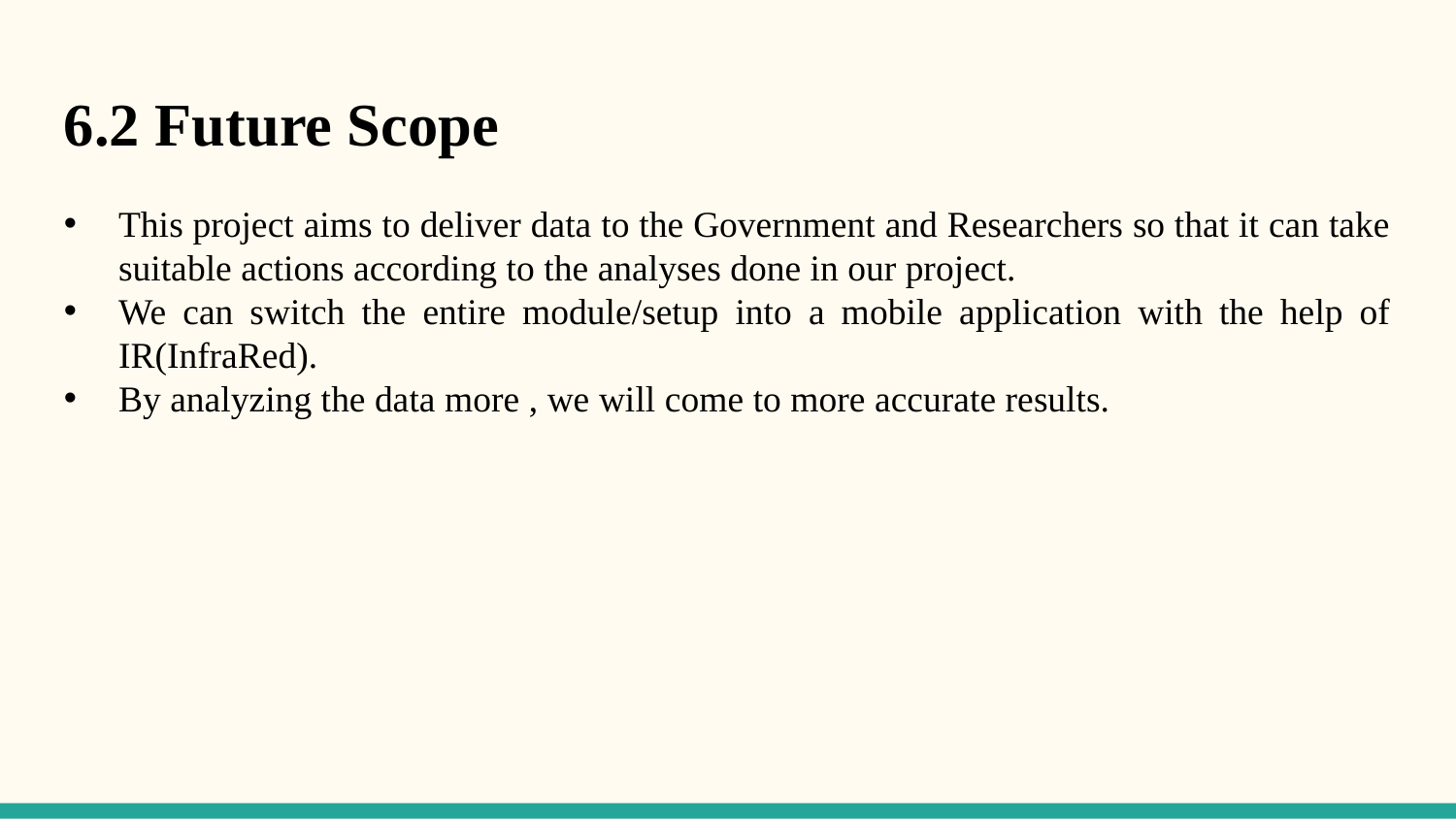

6.2 Future Scope
This project aims to deliver data to the Government and Researchers so that it can take suitable actions according to the analyses done in our project.
We can switch the entire module/setup into a mobile application with the help of IR(InfraRed).
By analyzing the data more , we will come to more accurate results.